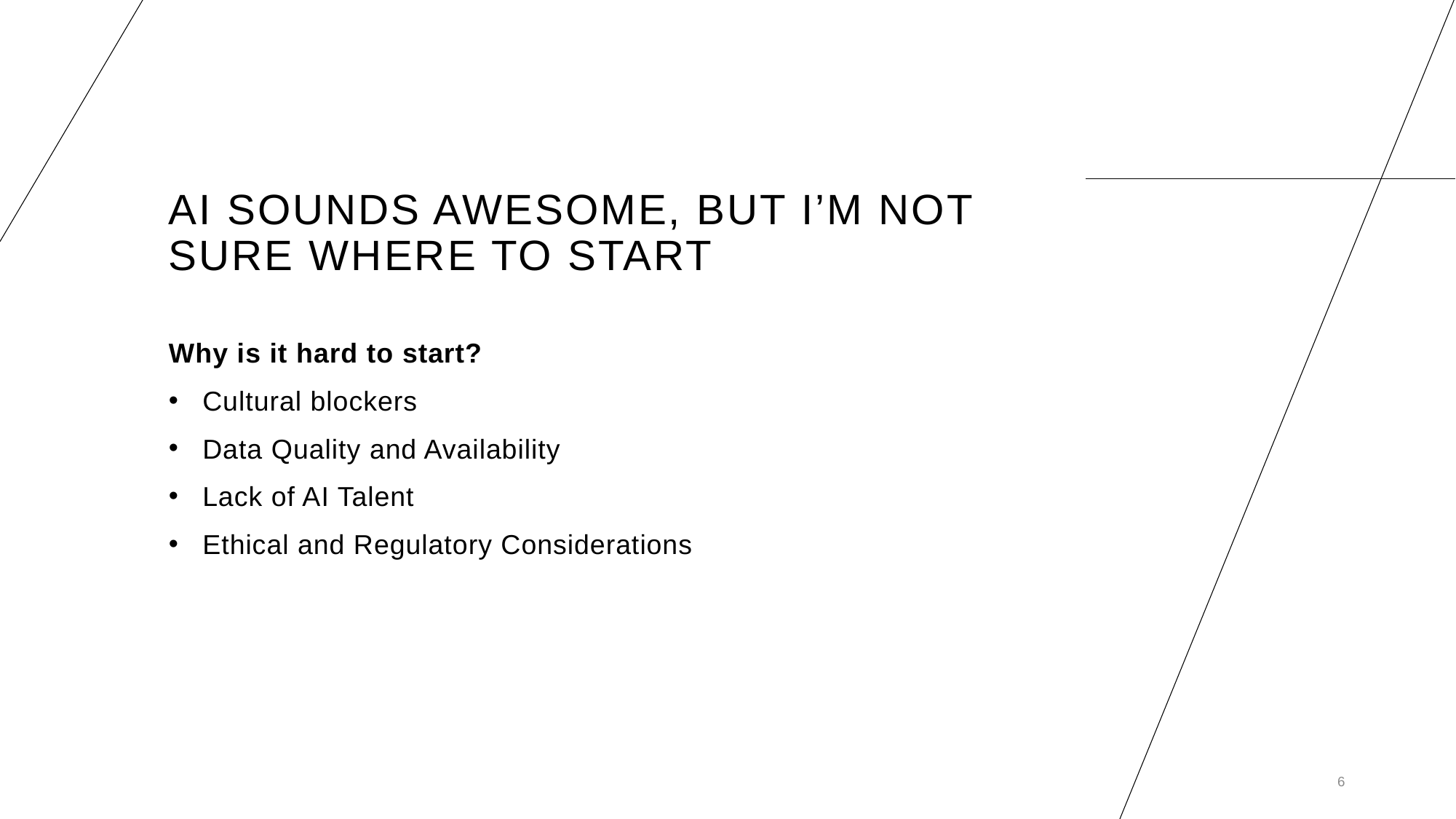

# AI sounds Awesome, but I’m not sure where to start
Why is it hard to start?
Cultural blockers
Data Quality and Availability
Lack of AI Talent
Ethical and Regulatory Considerations
6